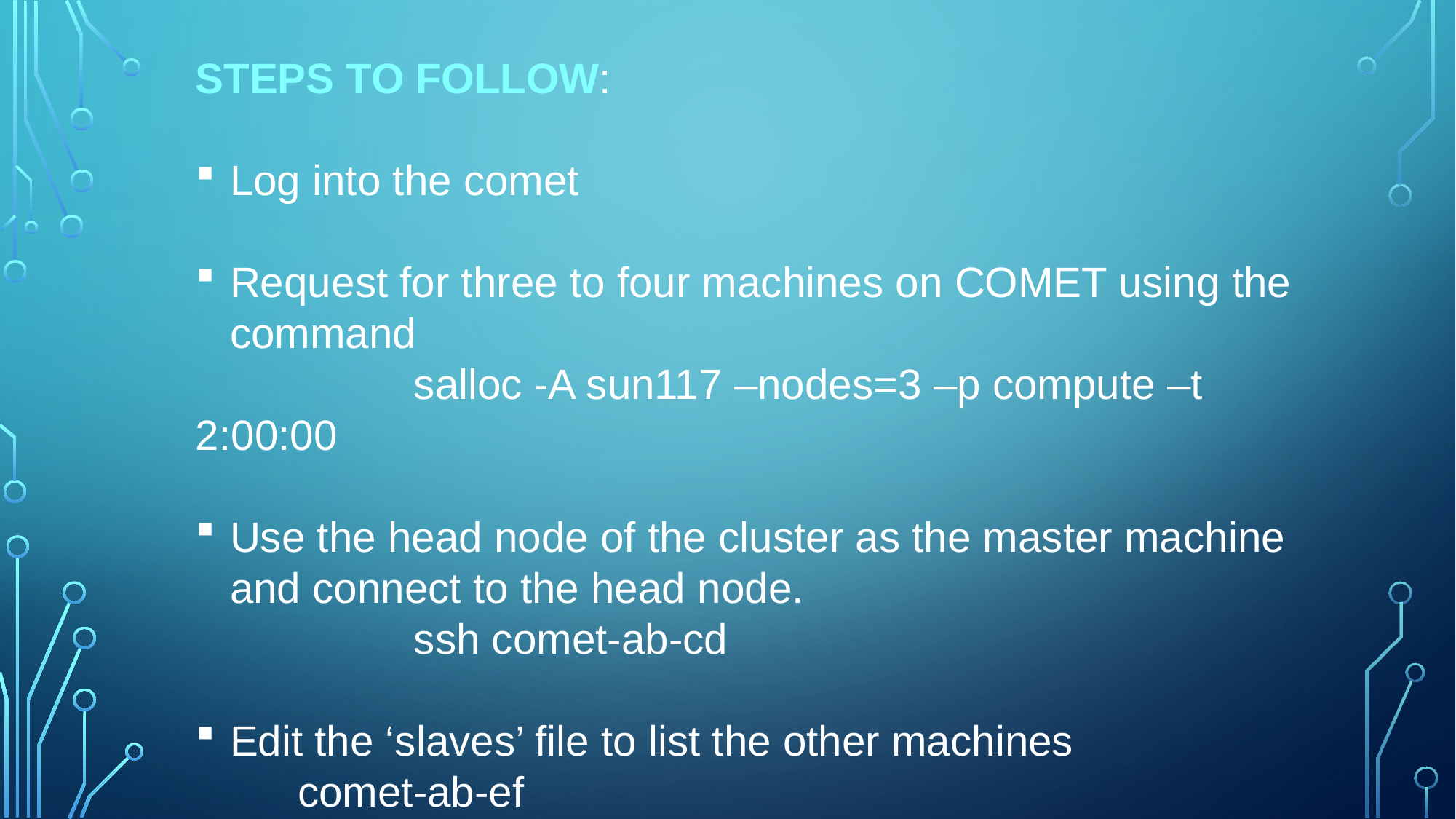

STEPS TO FOLLOW:

Log into the comet

Request for three to four machines on COMET using the command
		salloc -A sun117 –nodes=3 –p compute –t 2:00:00

Use the head node of the cluster as the master machine and connect to the head node.
		ssh comet-ab-cd

Edit the ‘slaves’ file to list the other machines
    comet-ab-ef
    comet-ab-gh